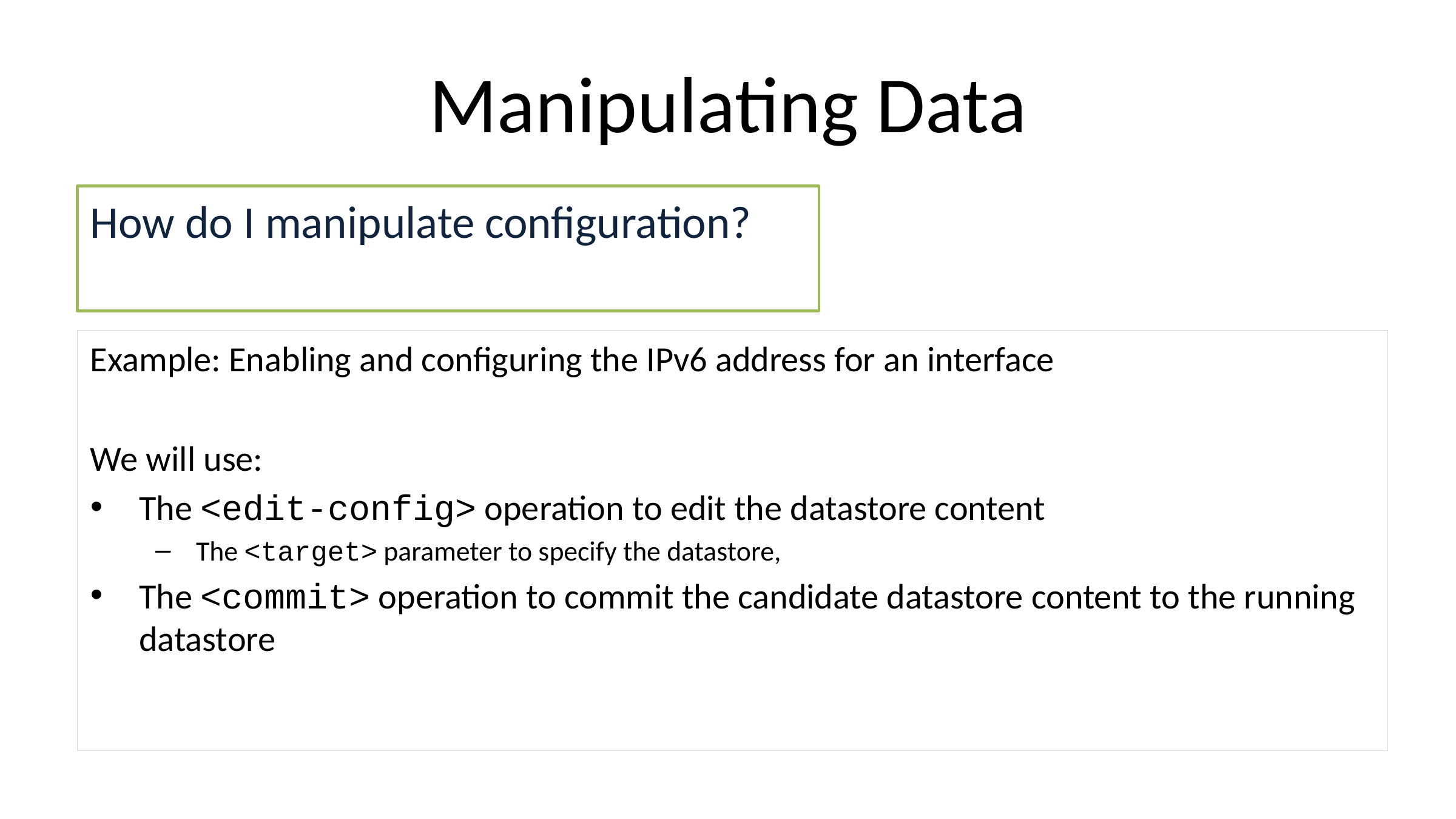

# Manipulating Data
How do I manipulate configuration?
Example: Enabling and configuring the IPv6 address for an interface

We will use:
The <edit-config> operation to edit the datastore content
The <target> parameter to specify the datastore,
The <commit> operation to commit the candidate datastore content to the running datastore